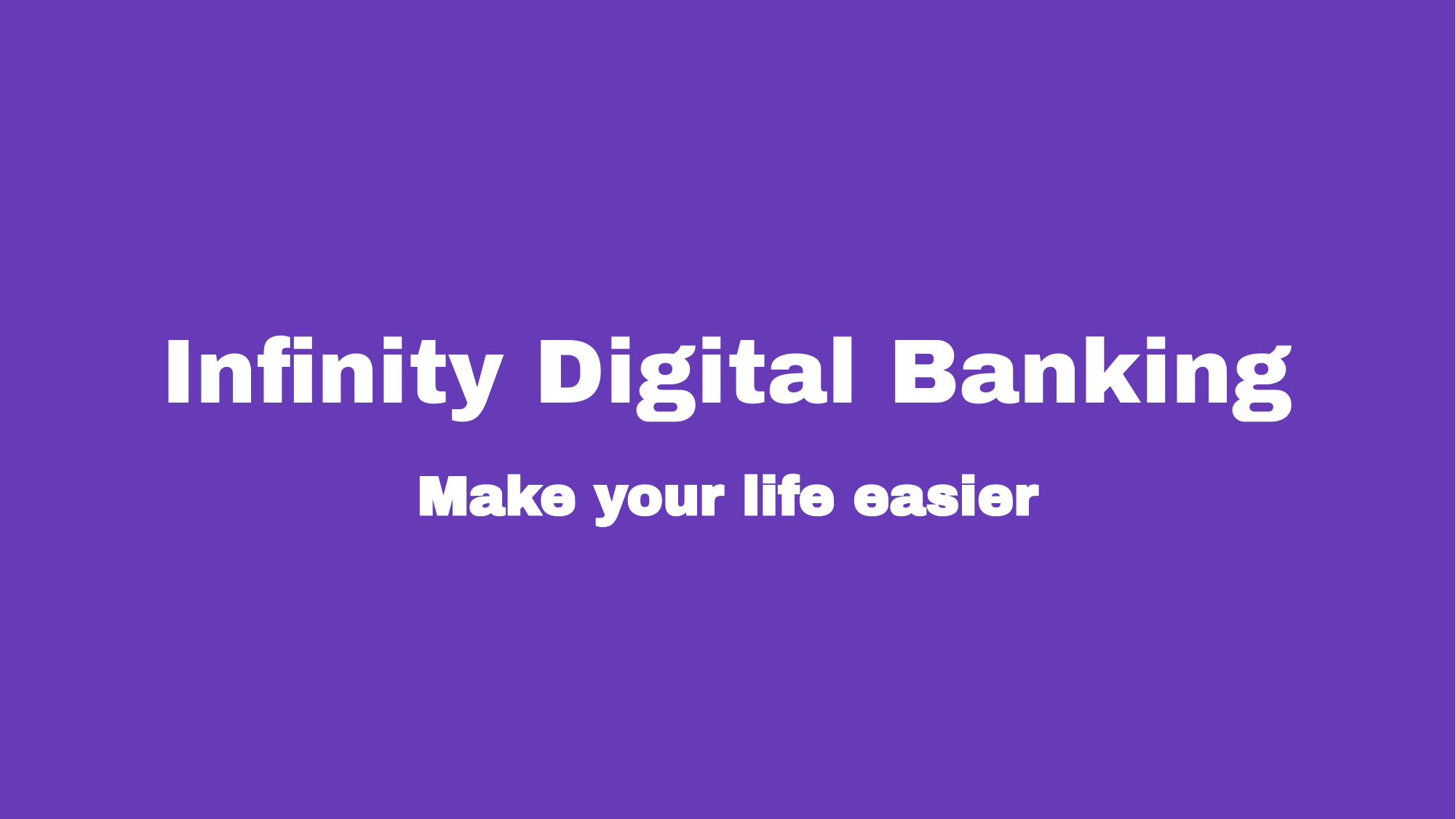

# Infinity Digital Banking
Make your life easier